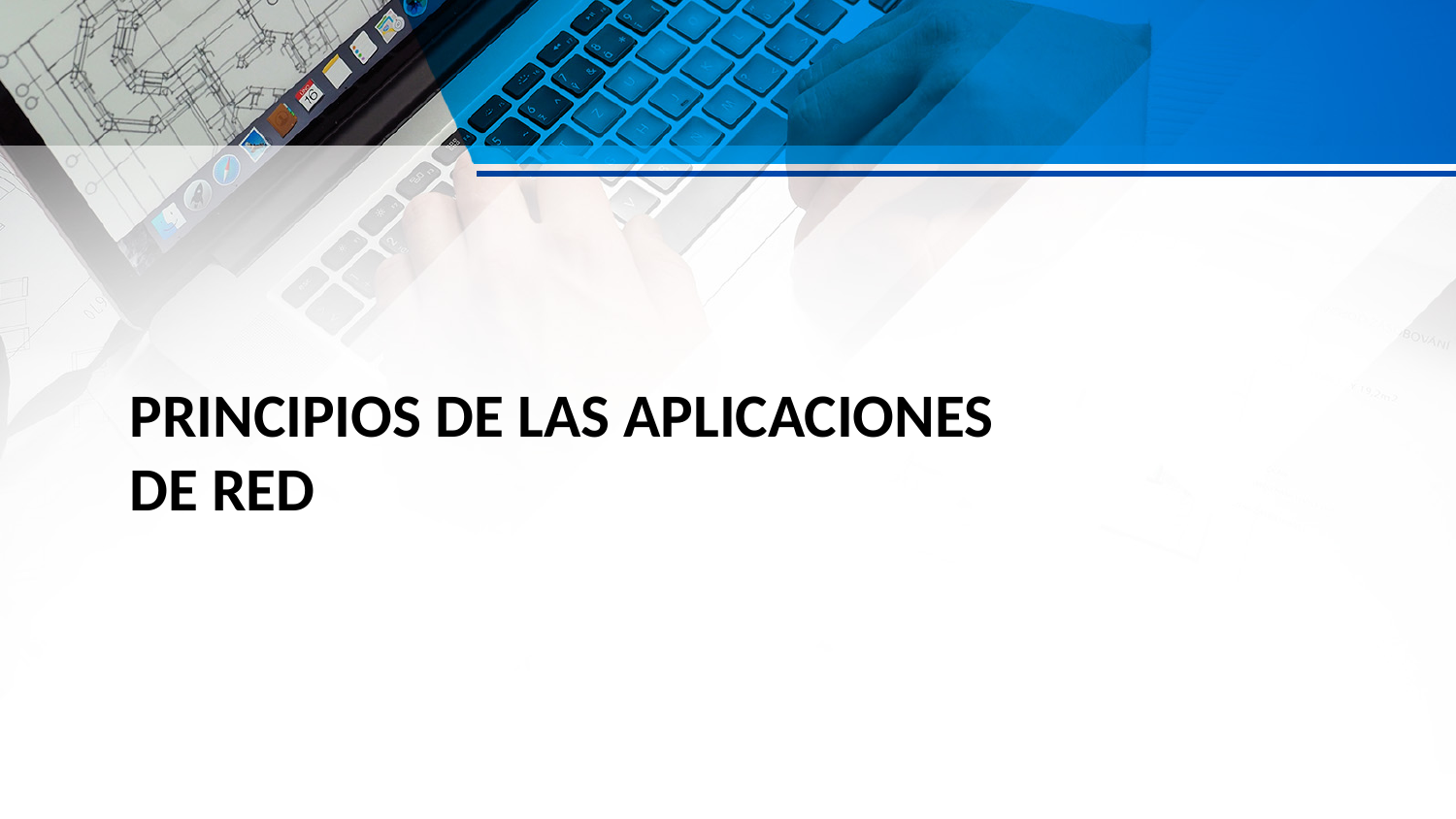

# Principios de las aplicaciones de red